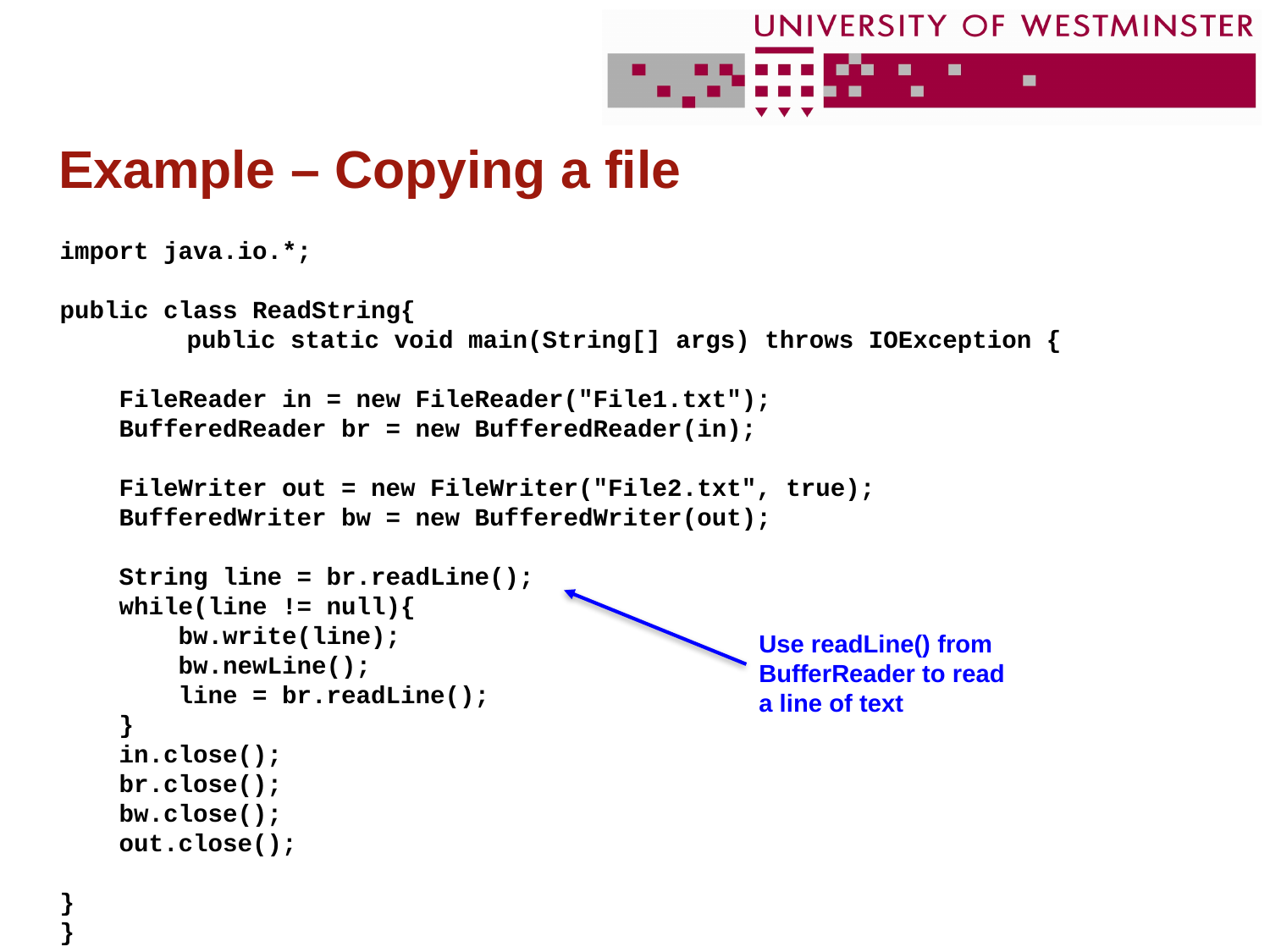

# Example – Copying a file
import java.io.*;

public class ReadString{
	public static void main(String[] args) throws IOException {

    FileReader in = new FileReader("File1.txt");
    BufferedReader br = new BufferedReader(in);

    FileWriter out = new FileWriter("File2.txt", true);
    BufferedWriter bw = new BufferedWriter(out);

    String line = br.readLine();
    while(line != null){
        bw.write(line);
        bw.newLine();
        line = br.readLine();
    }
    in.close();
    br.close();
    bw.close();
    out.close();

}
}
Use readLine() from BufferReader to read a line of text